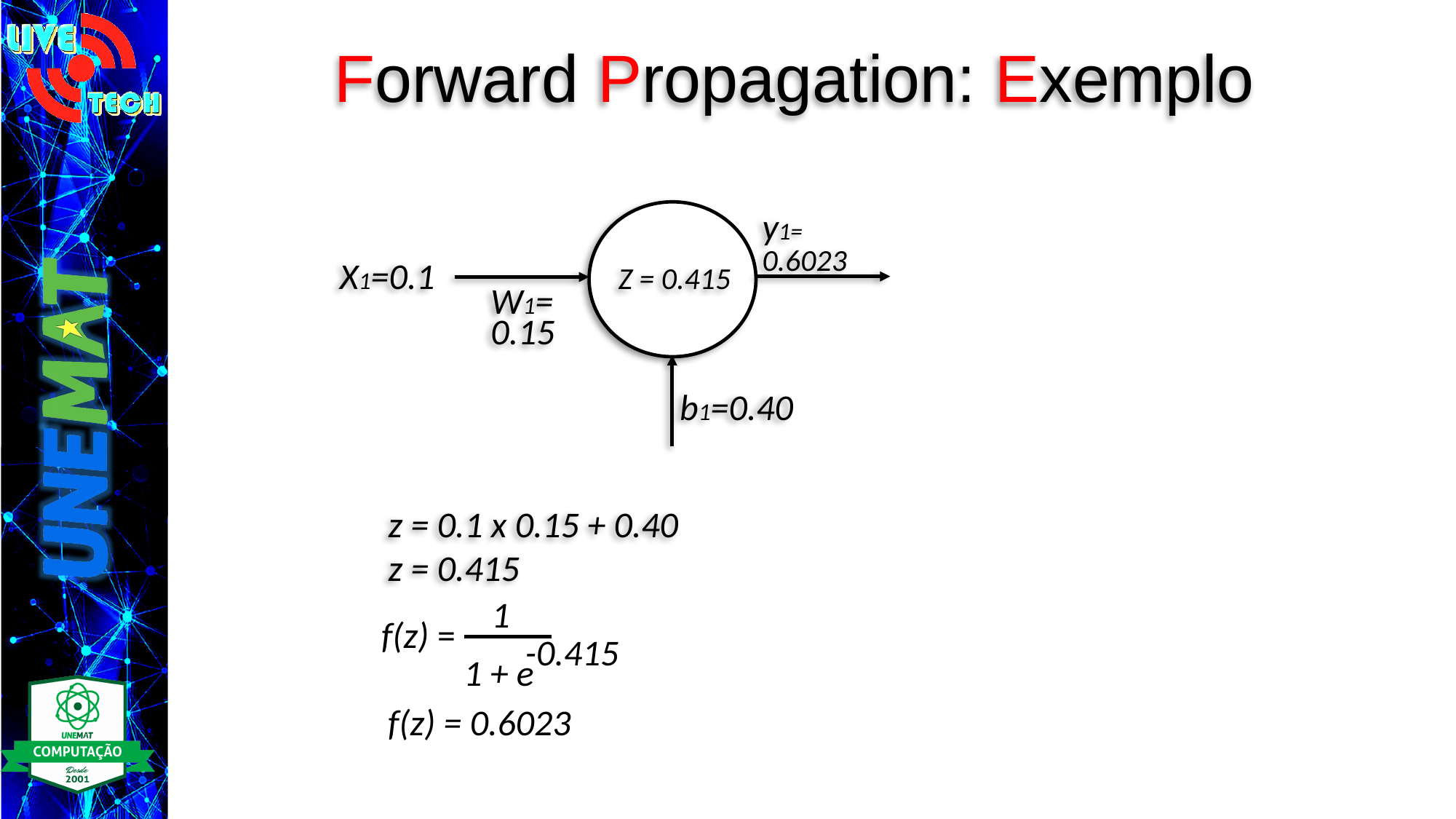

# Forward Propagation: Exemplo

y1= 0.6023
X1=0.1
Z = 0.415
W1=0.15
b1=0.40
z = 0.1 x 0.15 + 0.40
z = 0.415
1
-0.415
1 + e
f(z) =
f(z) = 0.6023